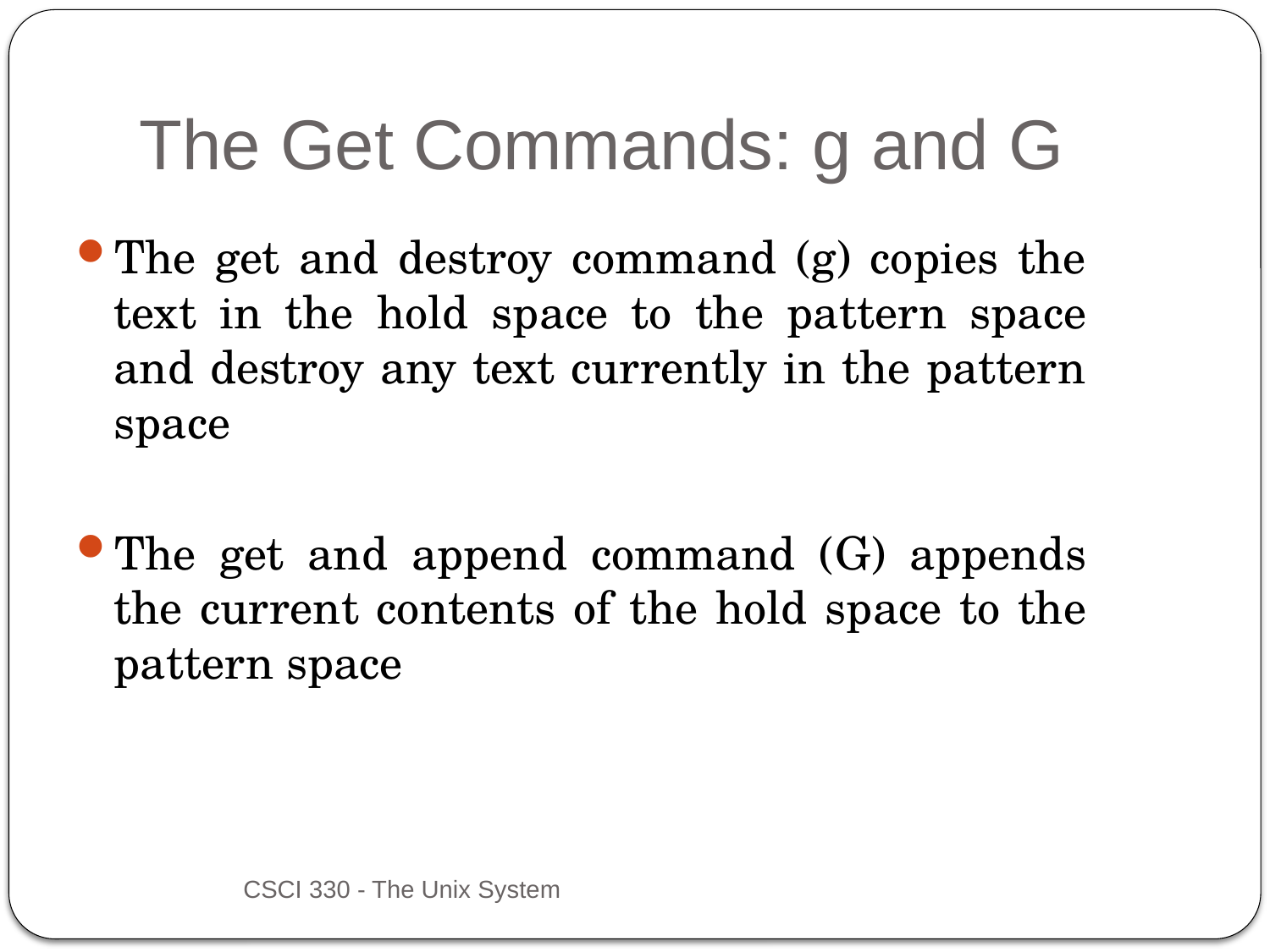

# The Get Commands: g and G
The get and destroy command (g) copies the text in the hold space to the pattern space and destroy any text currently in the pattern space

The get and append command (G) appends the current contents of the hold space to the pattern space
CSCI 330 - The Unix System